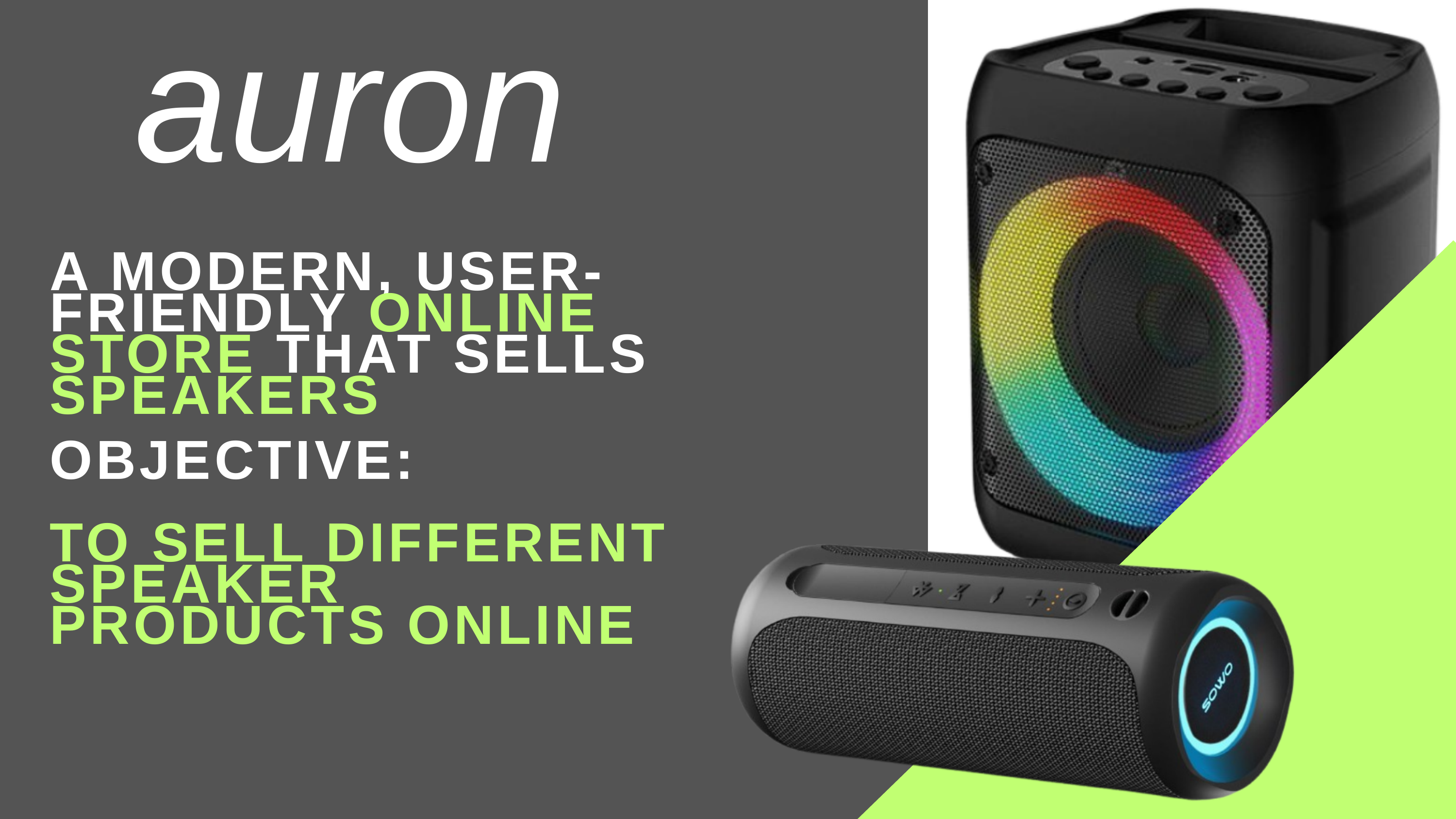

auron

A MODERN, USER-FRIENDLY ONLINE STORE THAT SELLS SPEAKERS
OBJECTIVE:

TO SELL DIFFERENT SPEAKER PRODUCTS ONLINE